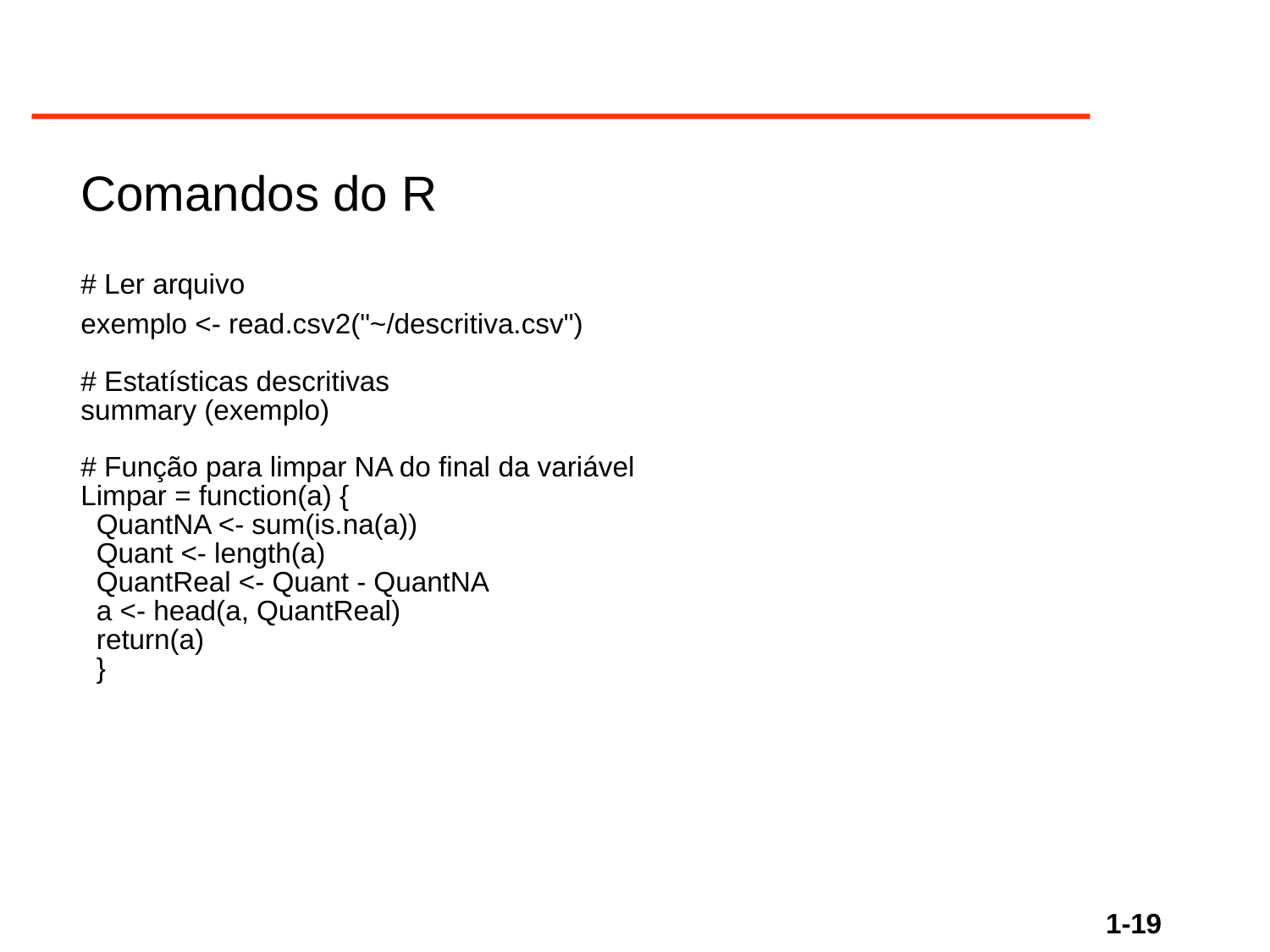

Comandos do R

# Ler arquivo
exemplo <- read.csv2("~/descritiva.csv")

# Estatísticas descritivas
summary (exemplo)

# Função para limpar NA do final da variável
Limpar = function(a) {
  QuantNA <- sum(is.na(a))
  Quant <- length(a)
  QuantReal <- Quant - QuantNA
  a <- head(a, QuantReal)
  return(a)
  }

1-19